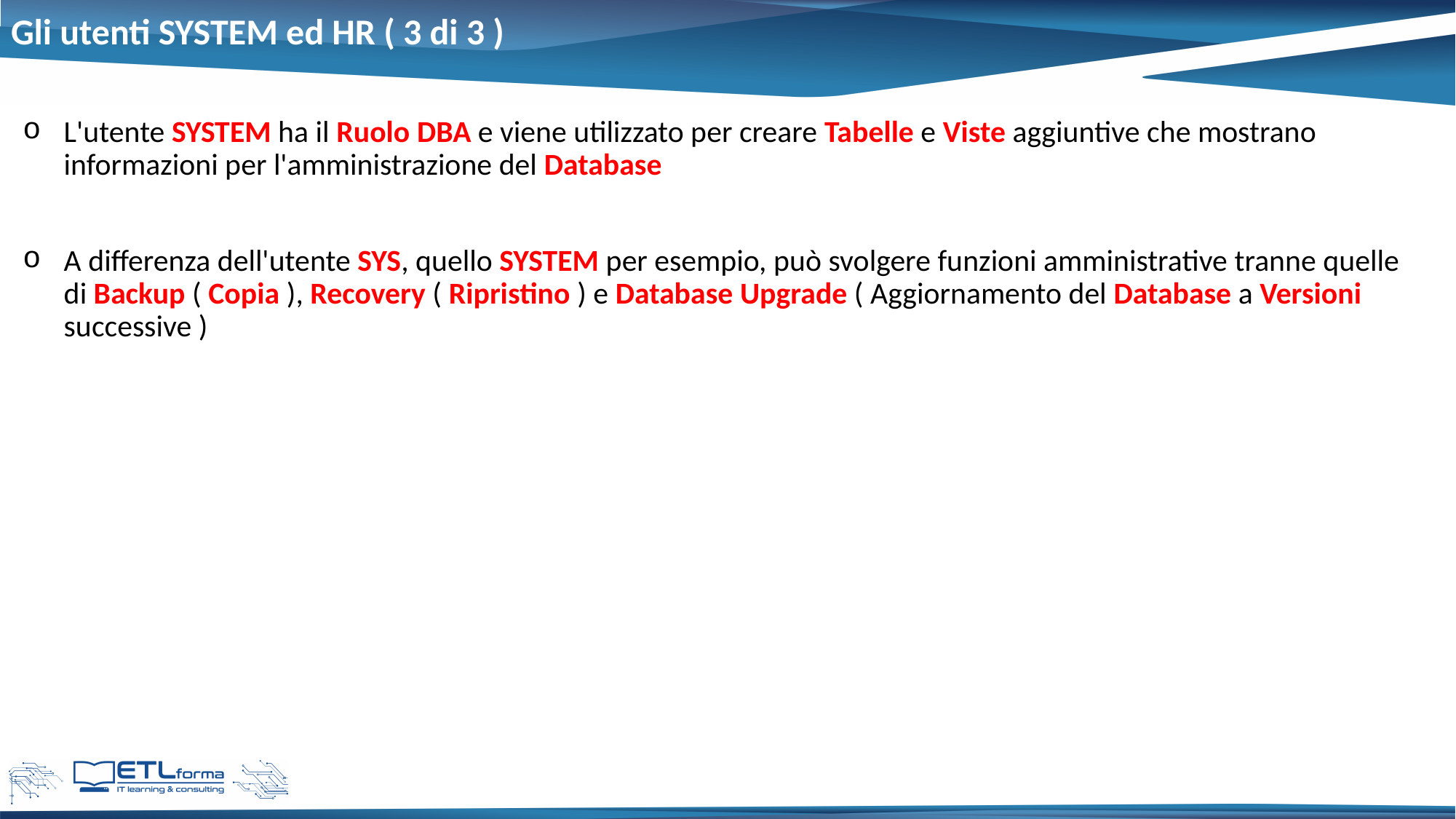

# Gli utenti SYSTEM ed HR ( 3 di 3 )
L'utente SYSTEM ha il Ruolo DBA e viene utilizzato per creare Tabelle e Viste aggiuntive che mostrano informazioni per l'amministrazione del Database

A differenza dell'utente SYS, quello SYSTEM per esempio, può svolgere funzioni amministrative tranne quelle di Backup ( Copia ), Recovery ( Ripristino ) e Database Upgrade ( Aggiornamento del Database a Versioni successive )